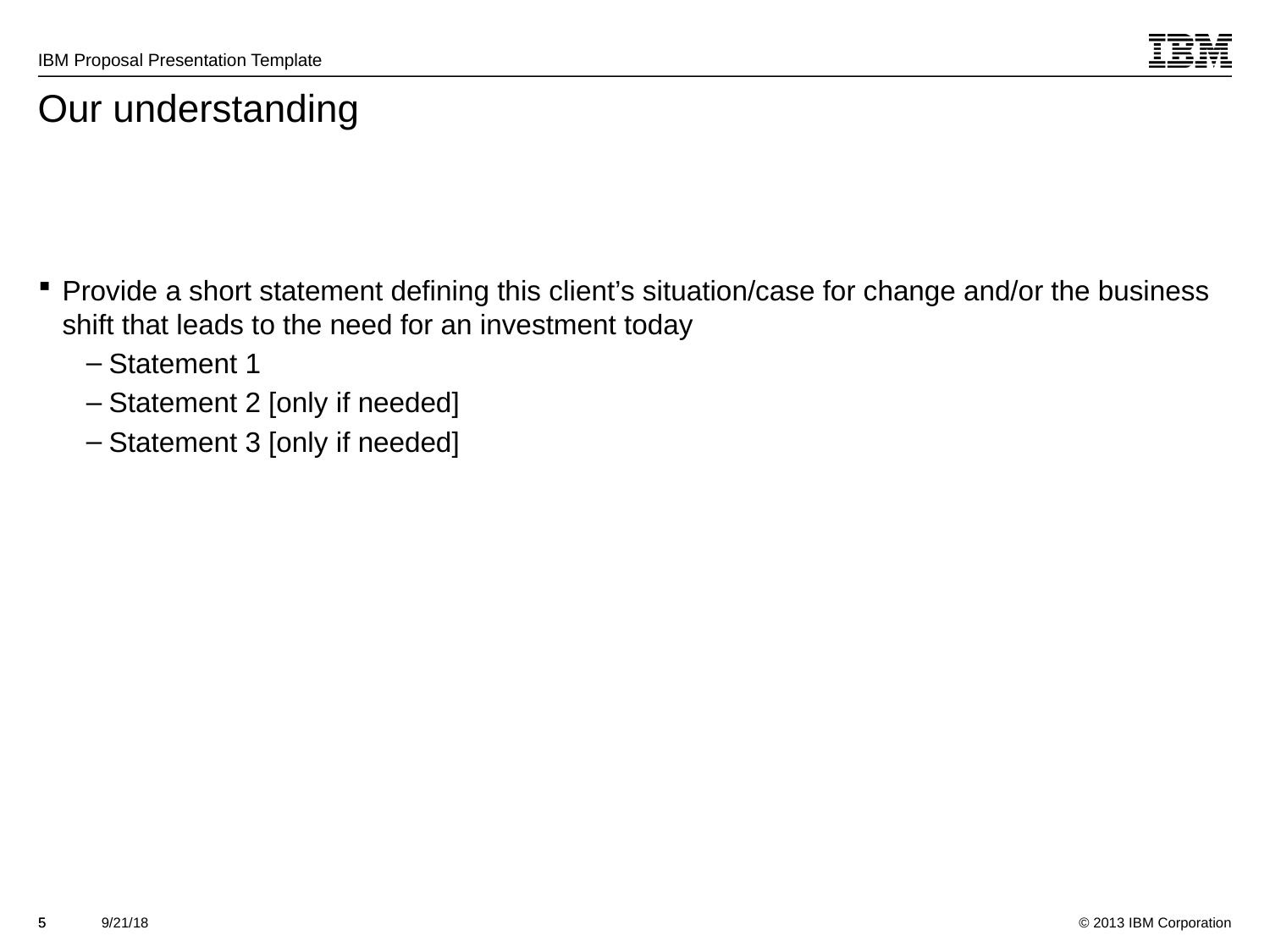

INSTRUCTIONS
This section demonstrates our understanding of the client’s objectives and their challenges in meeting them.
It identifies the new or improved business capabilities they need and/or the problem they are asking us to solve.
It can also verify that you have a clear understanding of the initiative behind the RFP.

TIP: This section identifies their value drivers (reason for investment). It prepares for us to position the levers (such solution and approach) that we will use to address those drivers.
What is their compelling reason to act – or their business urgency?

Our understanding
Provide a short statement defining this client’s situation/case for change and/or the business shift that leads to the need for an investment today
Statement 1
Statement 2 [only if needed]
Statement 3 [only if needed]

5
5